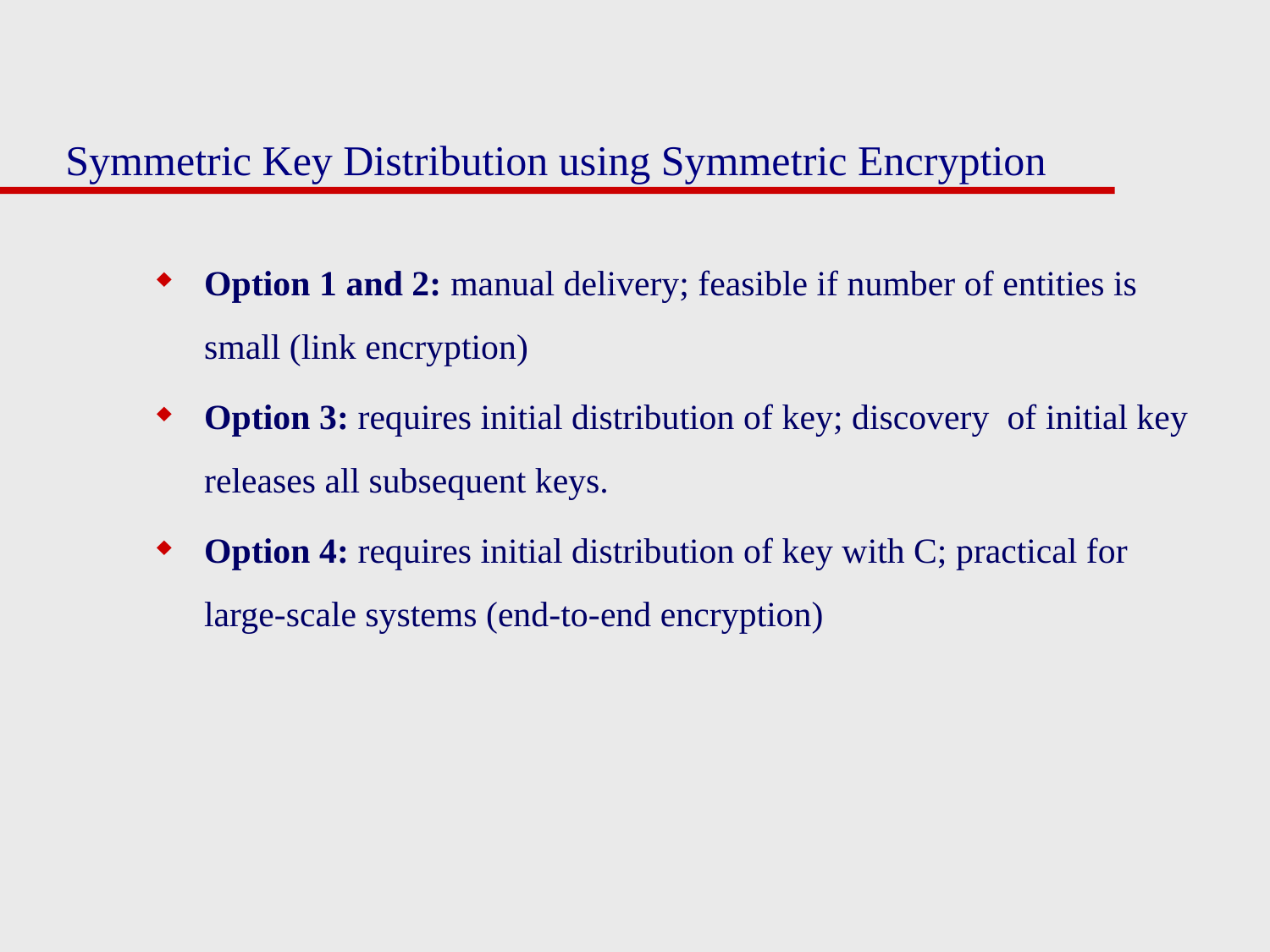

# Symmetric Key Distribution using Symmetric Encryption
Option 1 and 2: manual delivery; feasible if number of entities is small (link encryption)
Option 3: requires initial distribution of key; discovery  of initial key releases all subsequent keys.
Option 4: requires initial distribution of key with C; practical for large-scale systems (end-to-end encryption)